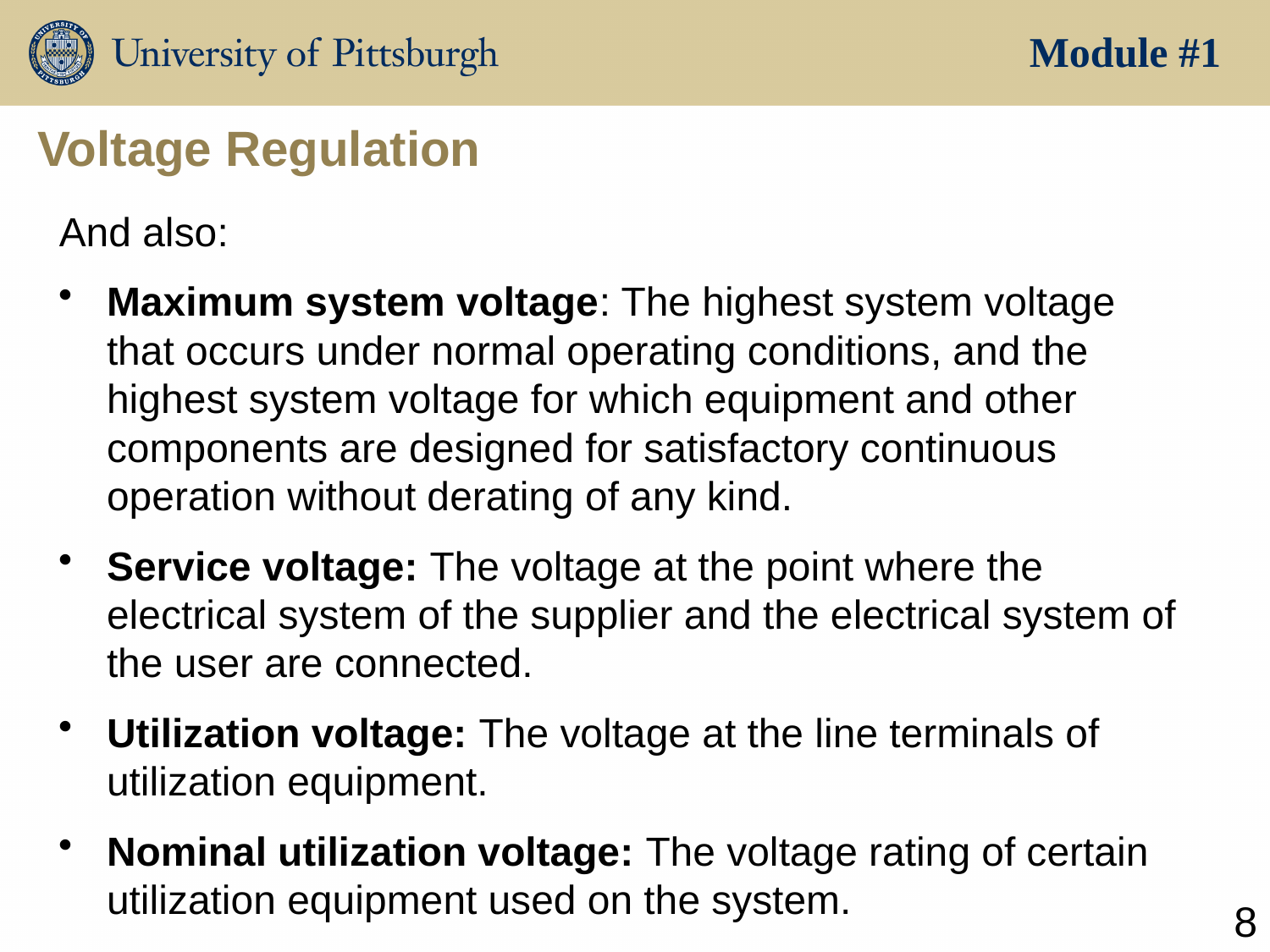

Module #1
# Voltage Regulation
And also:
Maximum system voltage: The highest system voltage that occurs under normal operating conditions, and the highest system voltage for which equipment and other components are designed for satisfactory continuous operation without derating of any kind.
Service voltage: The voltage at the point where the electrical system of the supplier and the electrical system of the user are connected.
Utilization voltage: The voltage at the line terminals of utilization equipment.
Nominal utilization voltage: The voltage rating of certain utilization equipment used on the system.
8